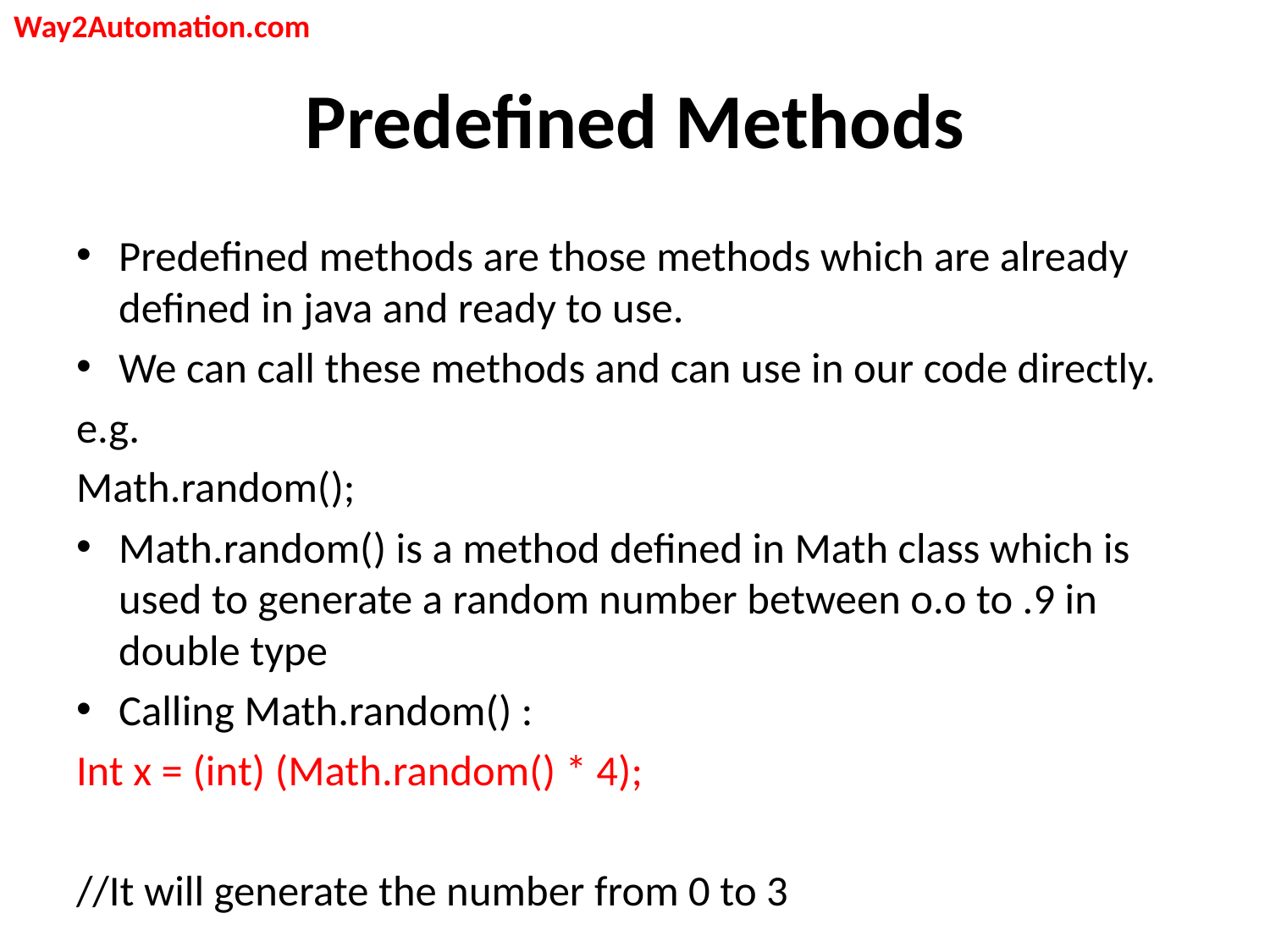

Way2Automation.com
# Predefined Methods
Predefined methods are those methods which are already defined in java and ready to use.
We can call these methods and can use in our code directly.
e.g.
Math.random();
Math.random() is a method defined in Math class which is used to generate a random number between o.o to .9 in double type
Calling Math.random() :
Int x = (int) (Math.random() * 4);

//It will generate the number from 0 to 3